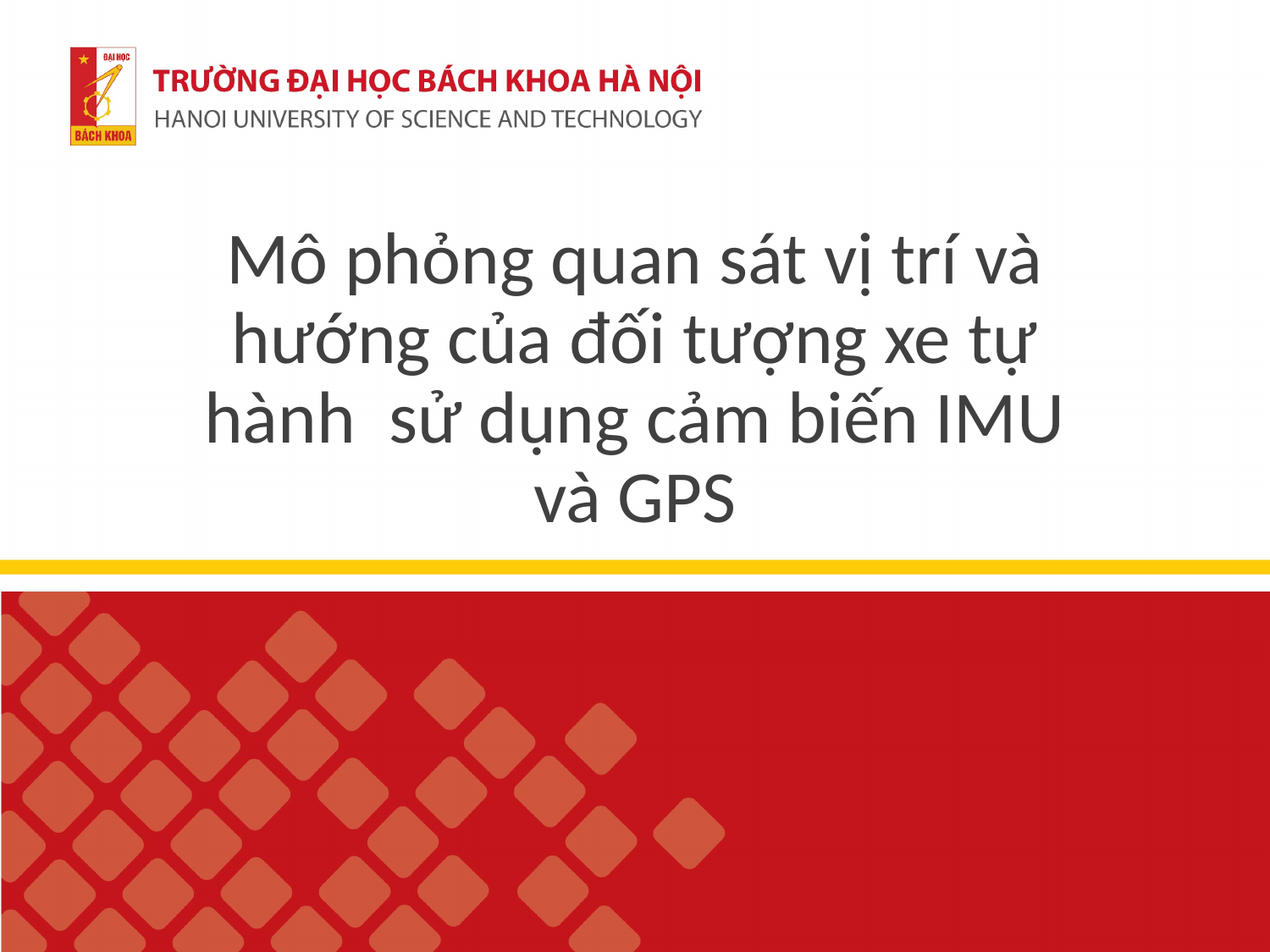

# Mô phỏng quan sát vị trí và hướng của đối tượng xe tự hành  sử dụng cảm biến IMU và GPS